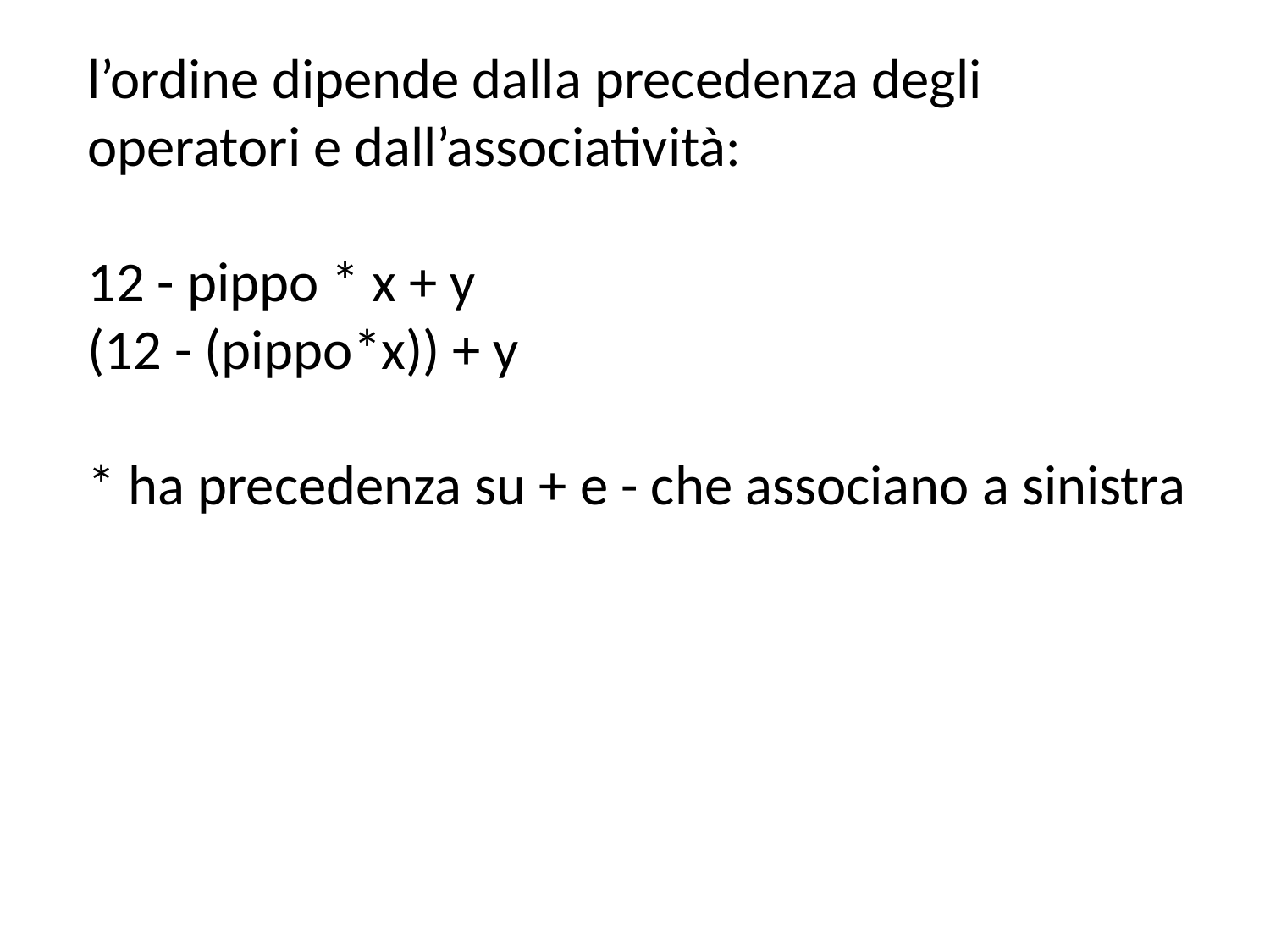

l’ordine dipende dalla precedenza degli operatori e dall’associatività:

12 - pippo * x + y
(12 - (pippo*x)) + y

* ha precedenza su + e - che associano a sinistra